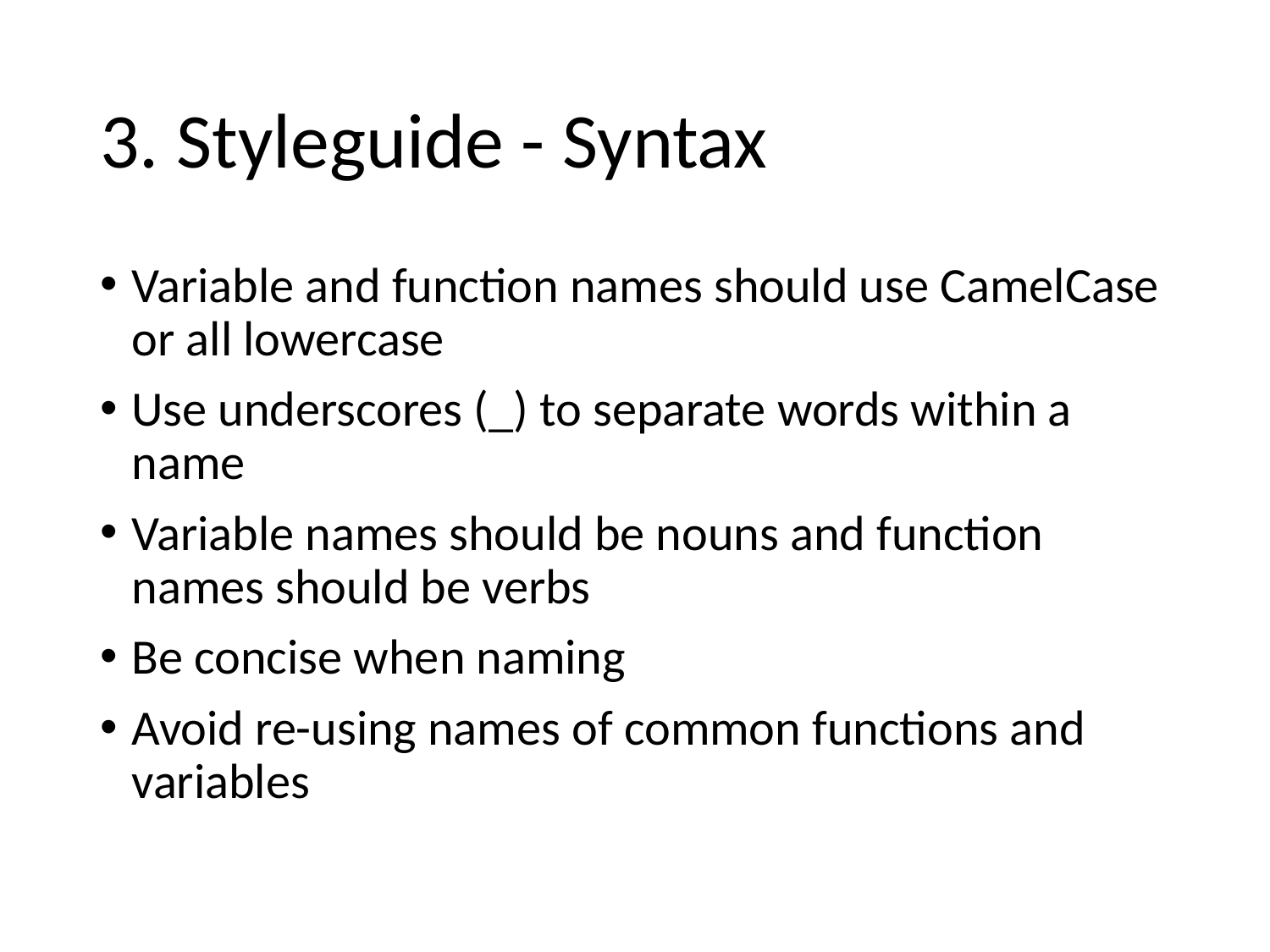

# 3. Styleguide - Syntax
Variable and function names should use CamelCase or all lowercase
Use underscores (_) to separate words within a name
Variable names should be nouns and function names should be verbs
Be concise when naming
Avoid re-using names of common functions and variables